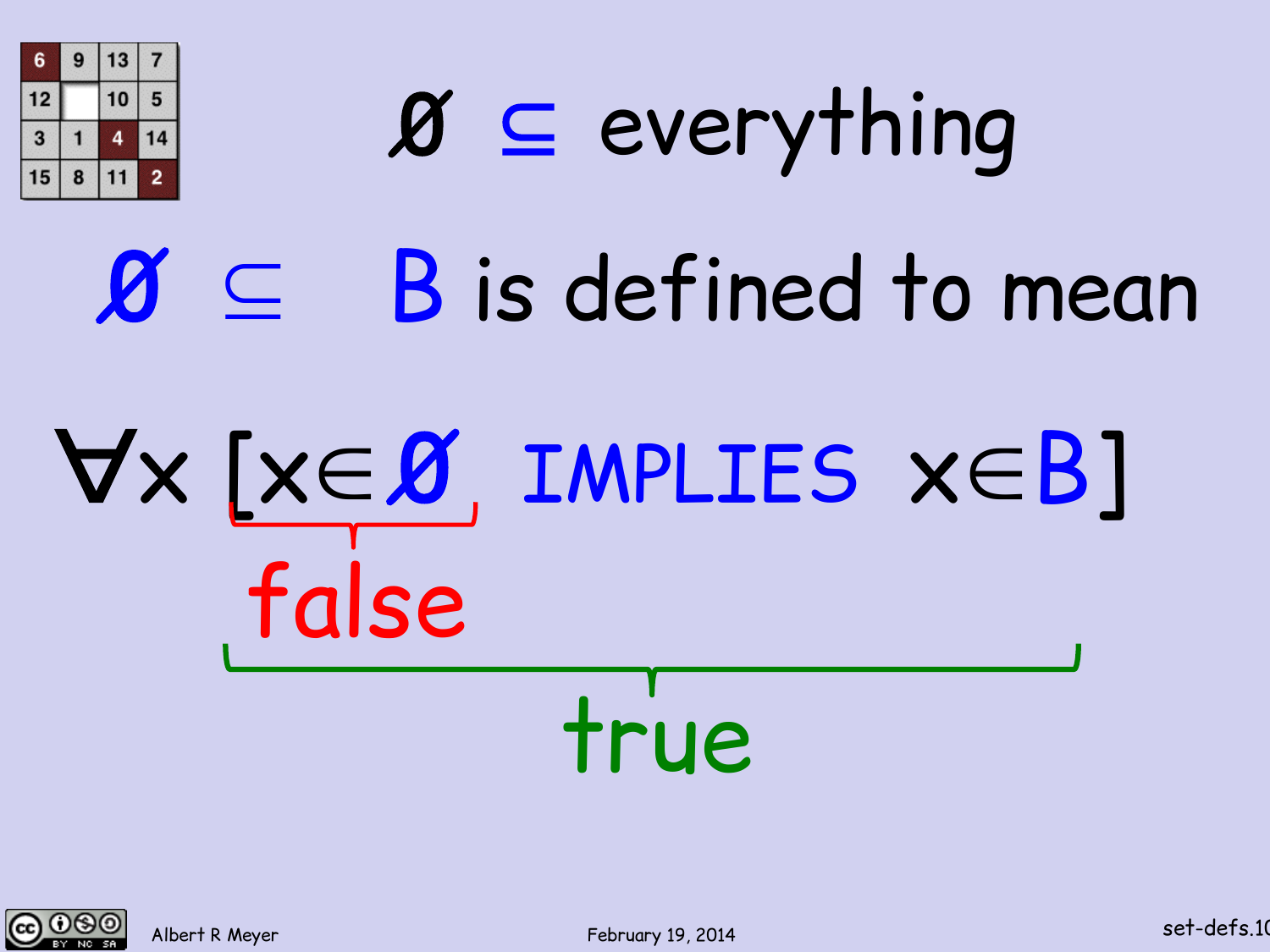

# ∅ ⊆ everything
 ∅ ⊆  B is defined to mean
∀x [x∈∅  IMPLIES  x∈B]

false

           true